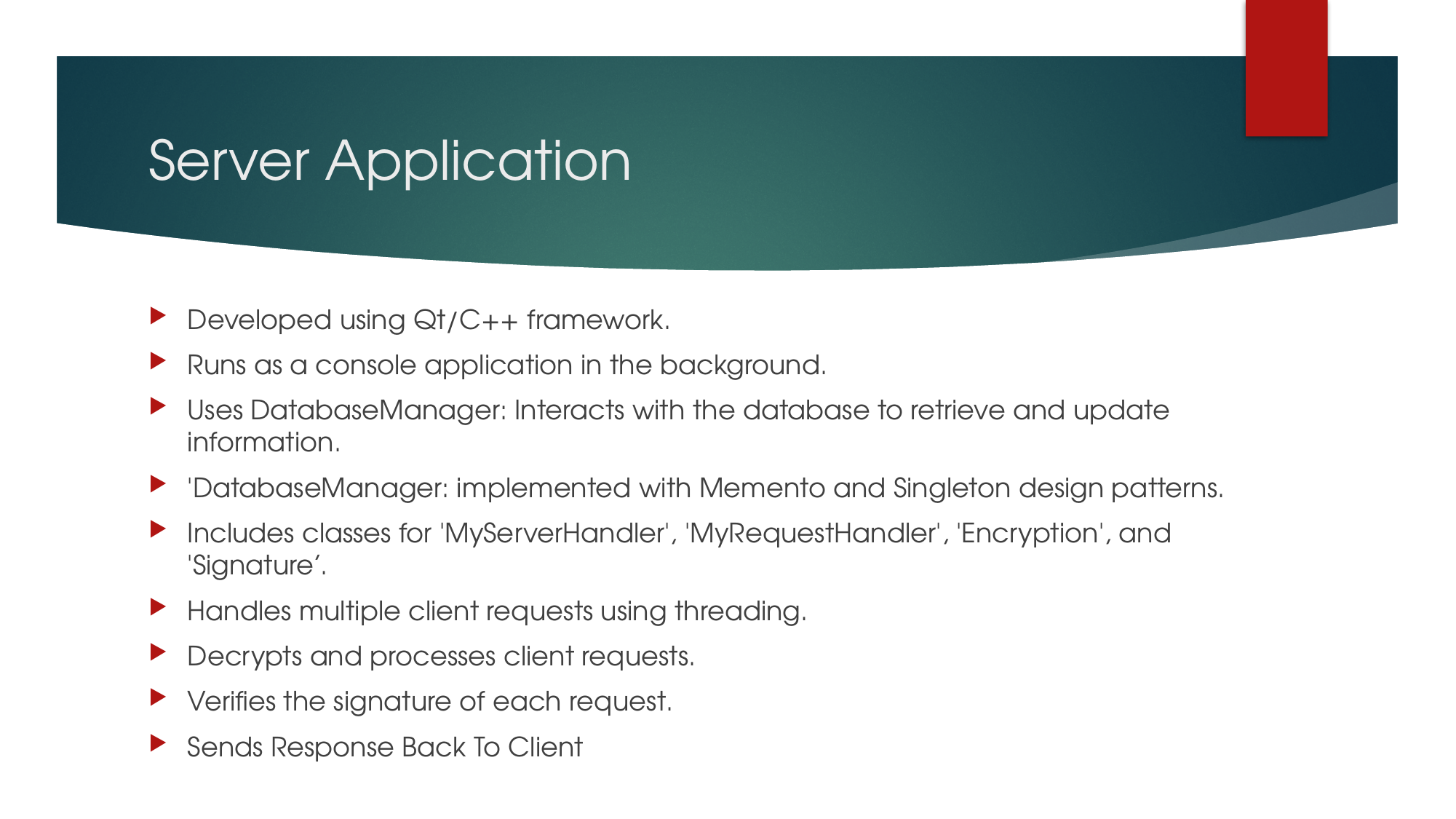

# Server Application
Developed using Qt/C++ framework.
Runs as a console application in the background.
Uses DatabaseManager: Interacts with the database to retrieve and update information.
'DatabaseManager: implemented with Memento and Singleton design patterns.
Includes classes for 'MyServerHandler', 'MyRequestHandler', 'Encryption', and 'Signature’.
Handles multiple client requests using threading.
Decrypts and processes client requests.
Verifies the signature of each request.
Sends Response Back To Client